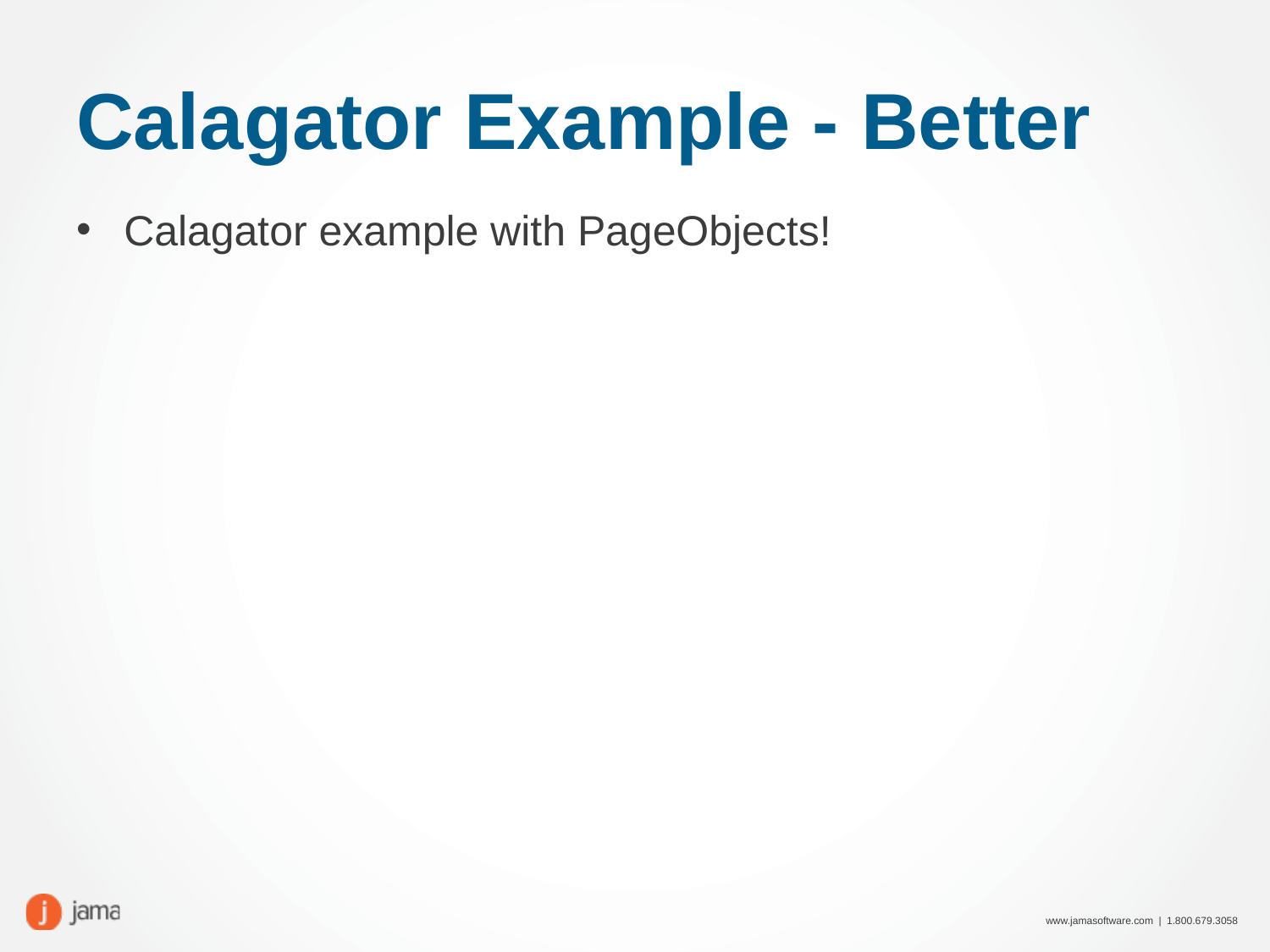

# Calagator Example - Better
Calagator example with PageObjects!